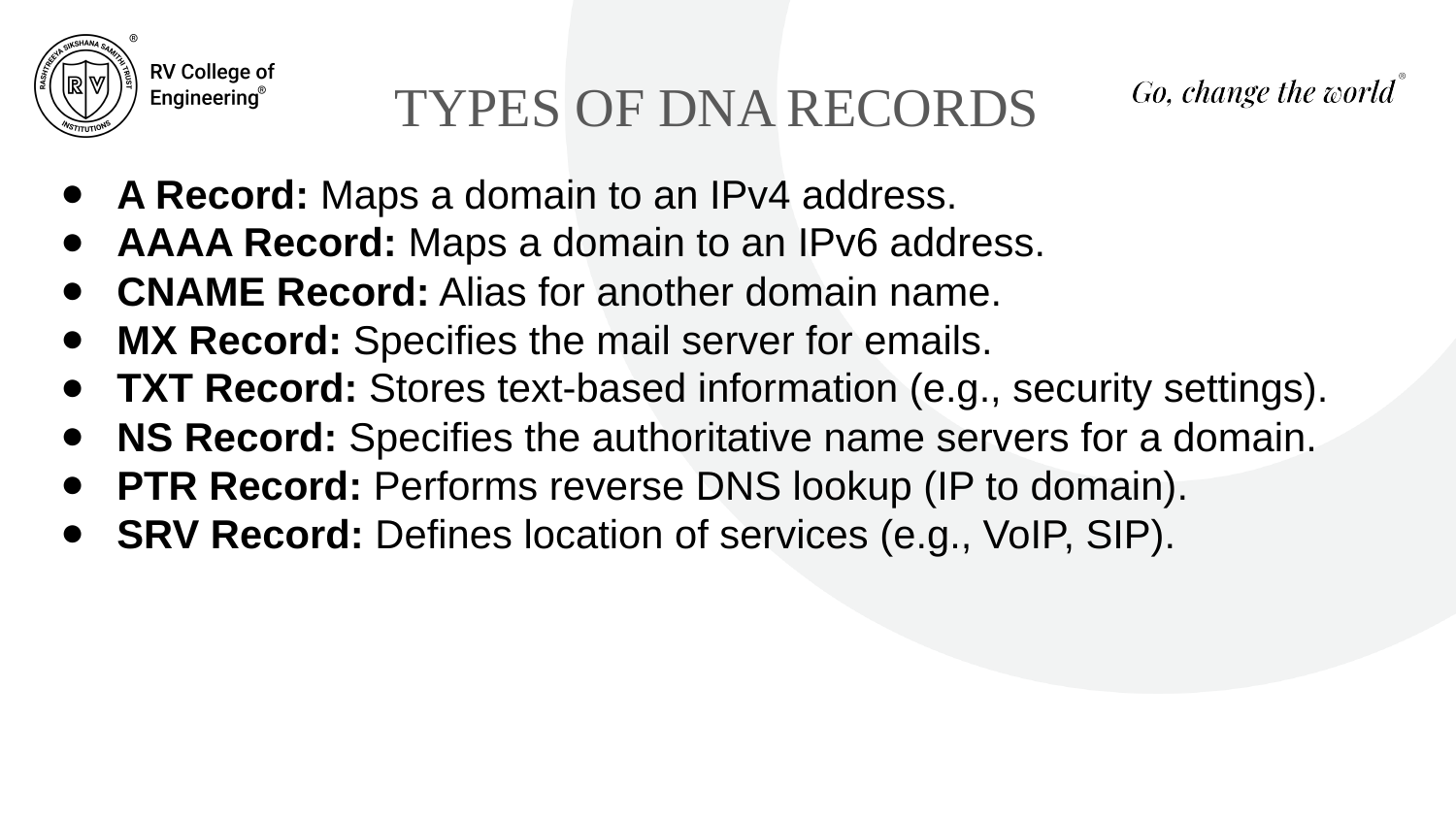

TYPES OF DNA RECORDS
A Record: Maps a domain to an IPv4 address.
AAAA Record: Maps a domain to an IPv6 address.
CNAME Record: Alias for another domain name.
MX Record: Specifies the mail server for emails.
TXT Record: Stores text-based information (e.g., security settings).
NS Record: Specifies the authoritative name servers for a domain.
PTR Record: Performs reverse DNS lookup (IP to domain).
SRV Record: Defines location of services (e.g., VoIP, SIP).